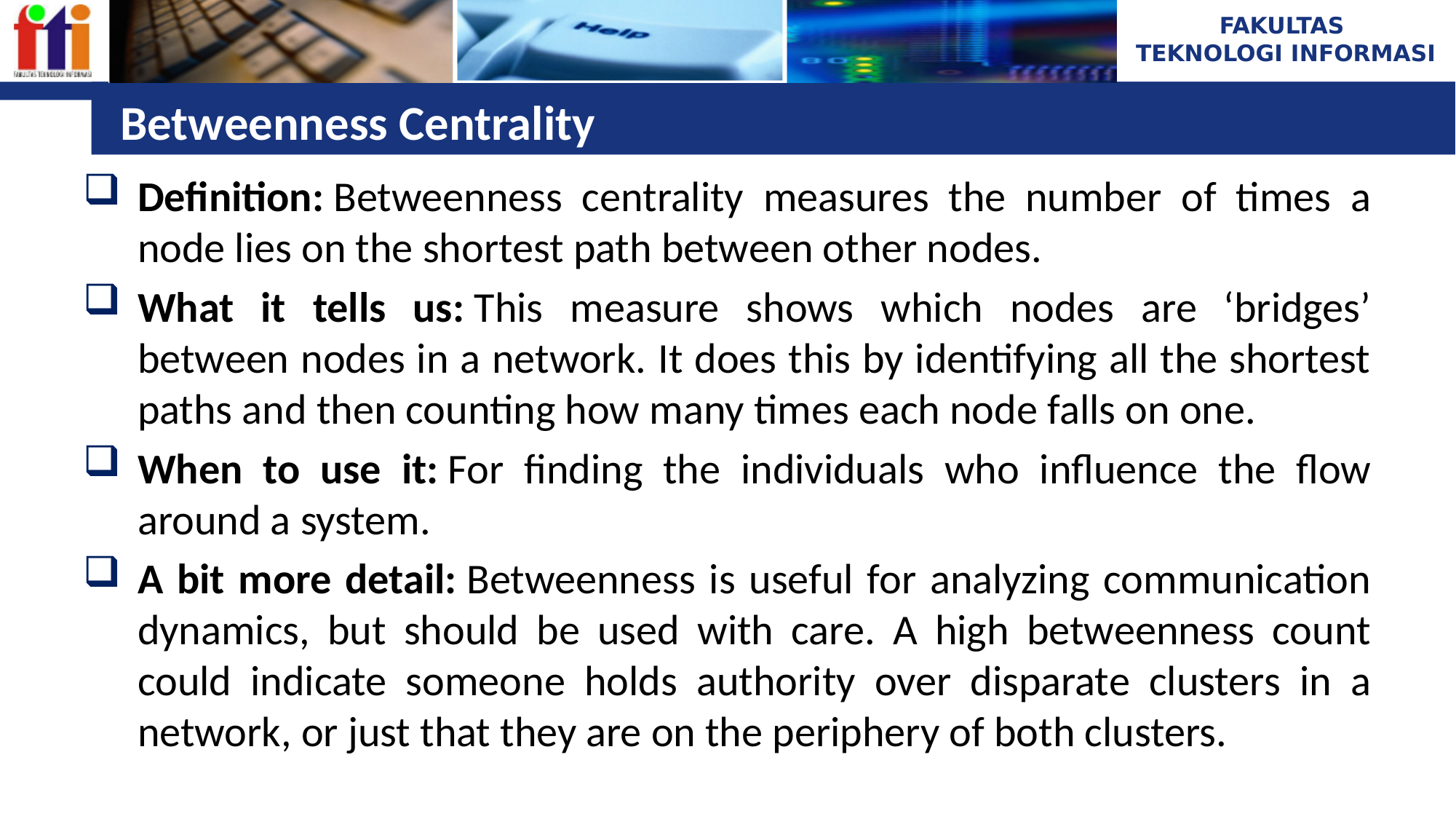

# Betweenness Centrality
Definition: Betweenness centrality measures the number of times a node lies on the shortest path between other nodes.
What it tells us: This measure shows which nodes are ‘bridges’ between nodes in a network. It does this by identifying all the shortest paths and then counting how many times each node falls on one.
When to use it: For finding the individuals who influence the flow around a system.
A bit more detail: Betweenness is useful for analyzing communication dynamics, but should be used with care. A high betweenness count could indicate someone holds authority over disparate clusters in a network, or just that they are on the periphery of both clusters.